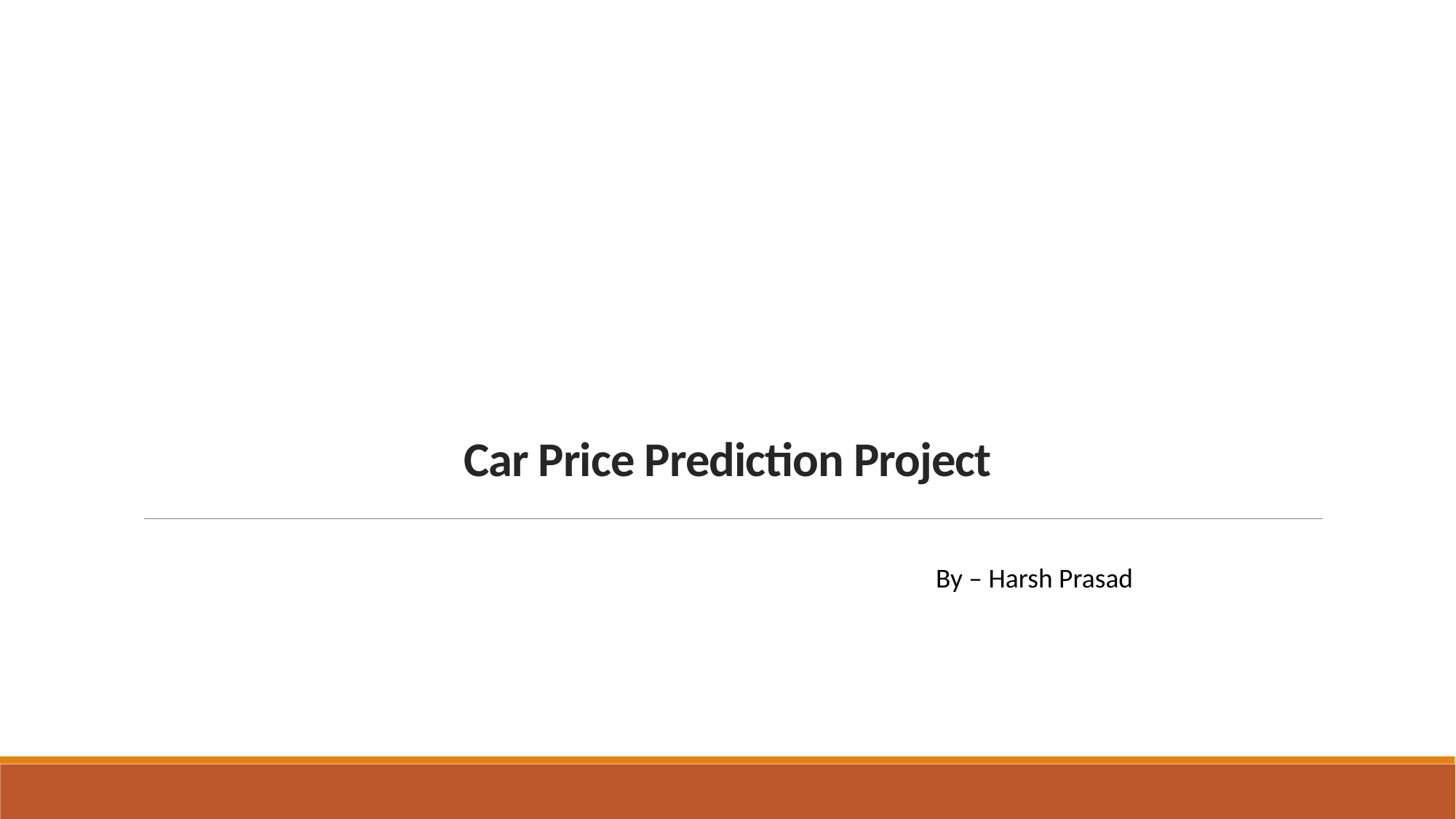

# Car Price Prediction Project
By – Harsh Prasad